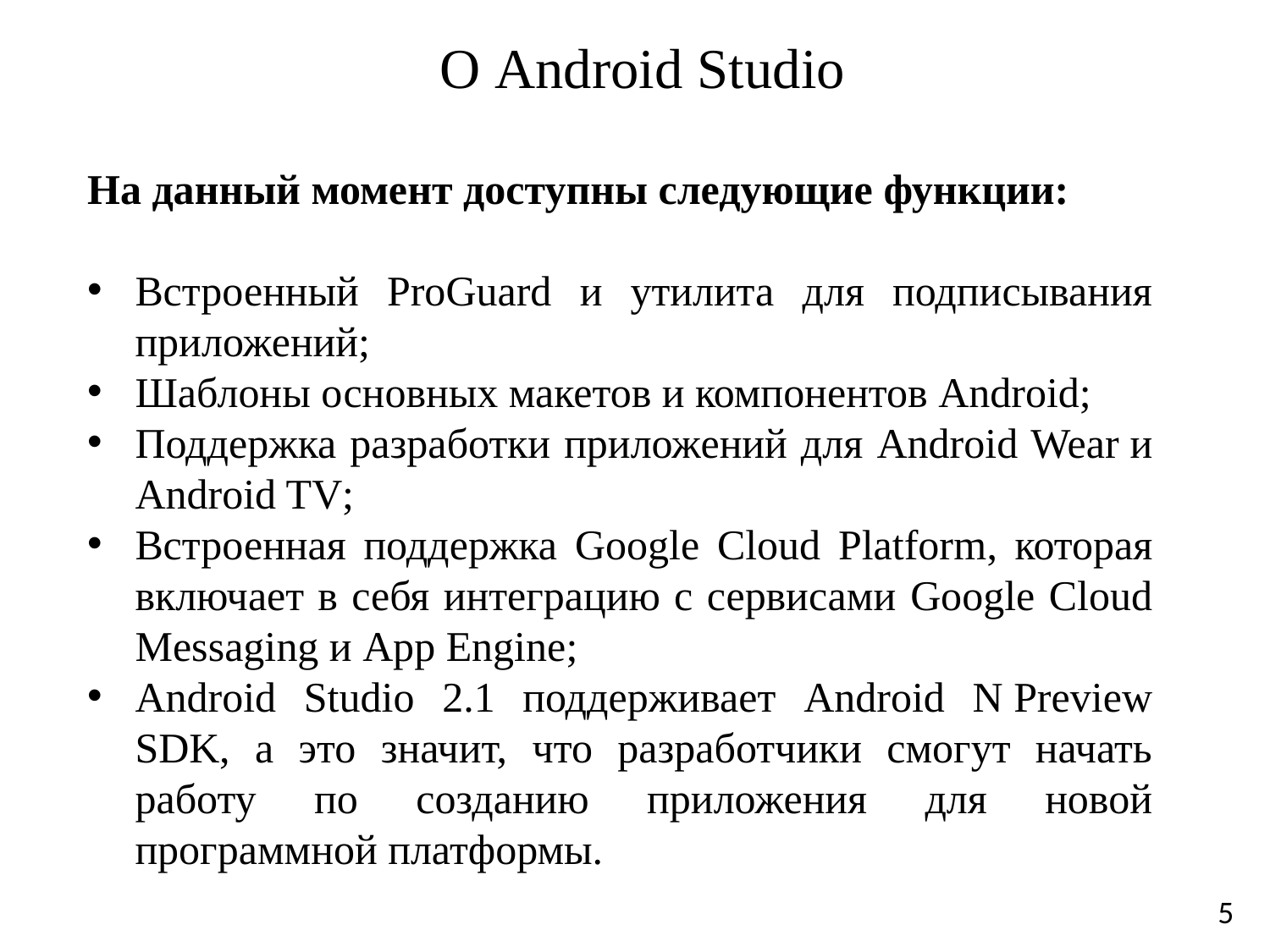

# О Android Studio
На данный момент доступны следующие функции:

Встроенный ProGuard и утилита для подписывания приложений;
Шаблоны основных макетов и компонентов Android;
Поддержка разработки приложений для Android Wear и Android TV;
Встроенная поддержка Google Cloud Platform, которая включает в себя интеграцию с сервисами Google Cloud Messaging и App Engine;
Android Studio 2.1 поддерживает Android N Preview SDK, а это значит, что разработчики смогут начать работу по созданию приложения для новой программной платформы.
5